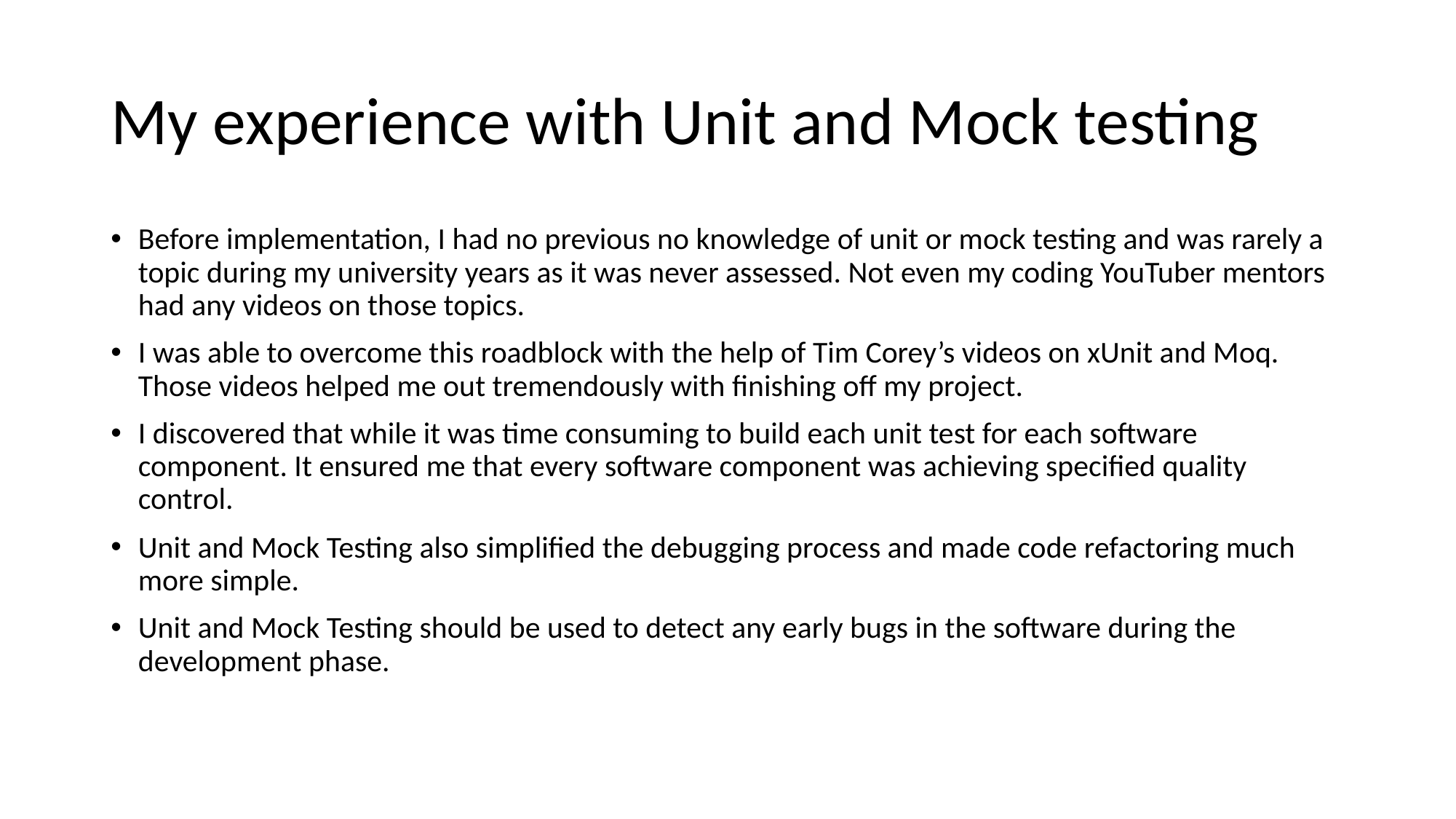

# My experience with Unit and Mock testing
Before implementation, I had no previous no knowledge of unit or mock testing and was rarely a topic during my university years as it was never assessed. Not even my coding YouTuber mentors had any videos on those topics.
I was able to overcome this roadblock with the help of Tim Corey’s videos on xUnit and Moq. Those videos helped me out tremendously with finishing off my project.
I discovered that while it was time consuming to build each unit test for each software component. It ensured me that every software component was achieving specified quality control.
Unit and Mock Testing also simplified the debugging process and made code refactoring much more simple.
Unit and Mock Testing should be used to detect any early bugs in the software during the development phase.